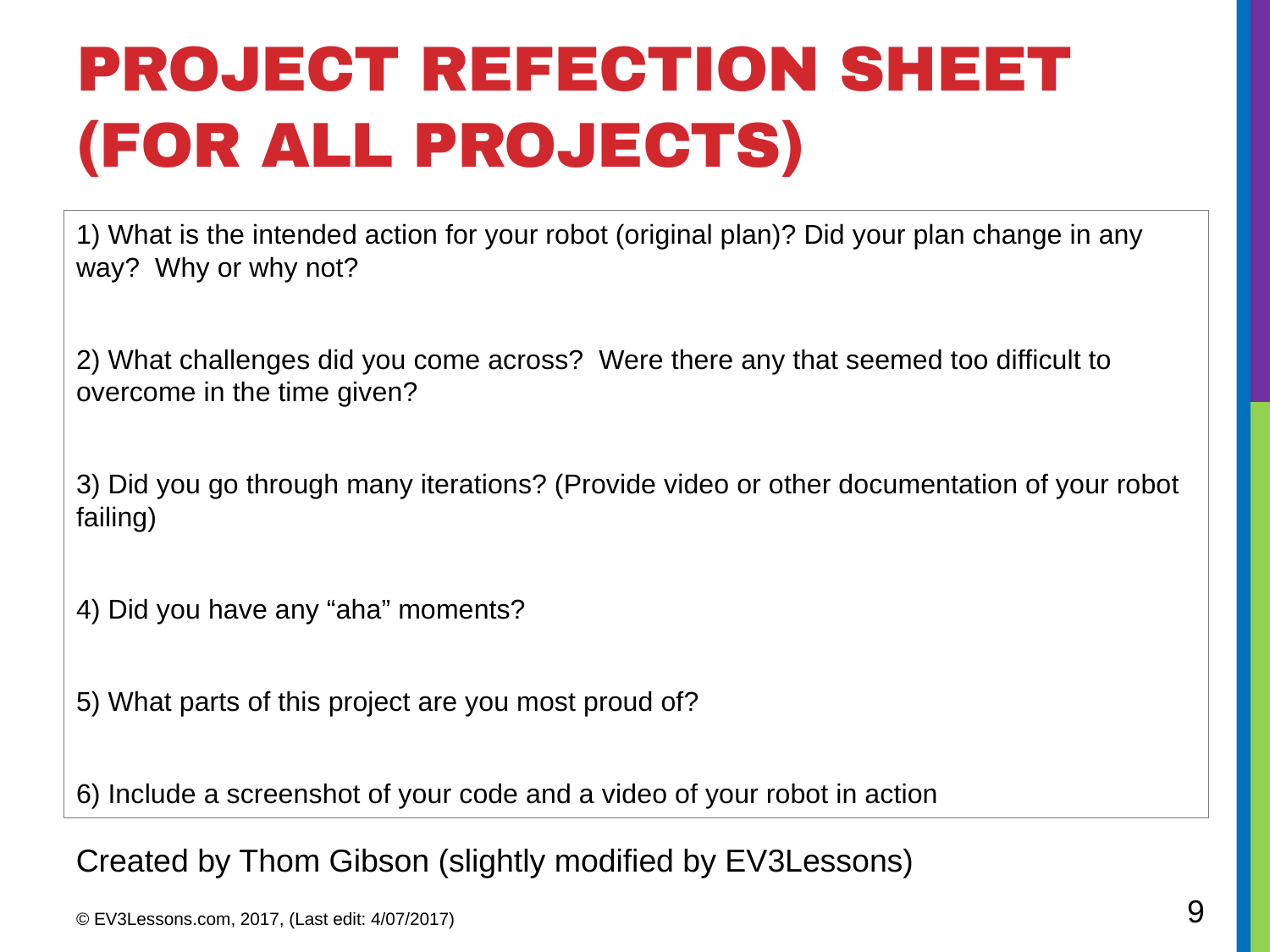

# PROJECT REFECTION SHEET (FOR ALL PROJECTS)
1) What is the intended action for your robot (original plan)? Did your plan change in any way?  Why or why not?

2) What challenges did you come across?  Were there any that seemed too difficult to overcome in the time given?

3) Did you go through many iterations? (Provide video or other documentation of your robot failing)

4) Did you have any “aha” moments?

5) What parts of this project are you most proud of?

6) Include a screenshot of your code and a video of your robot in action

Created by Thom Gibson (slightly modified by EV3Lessons)
9
© EV3Lessons.com, 2017, (Last edit: 4/07/2017)